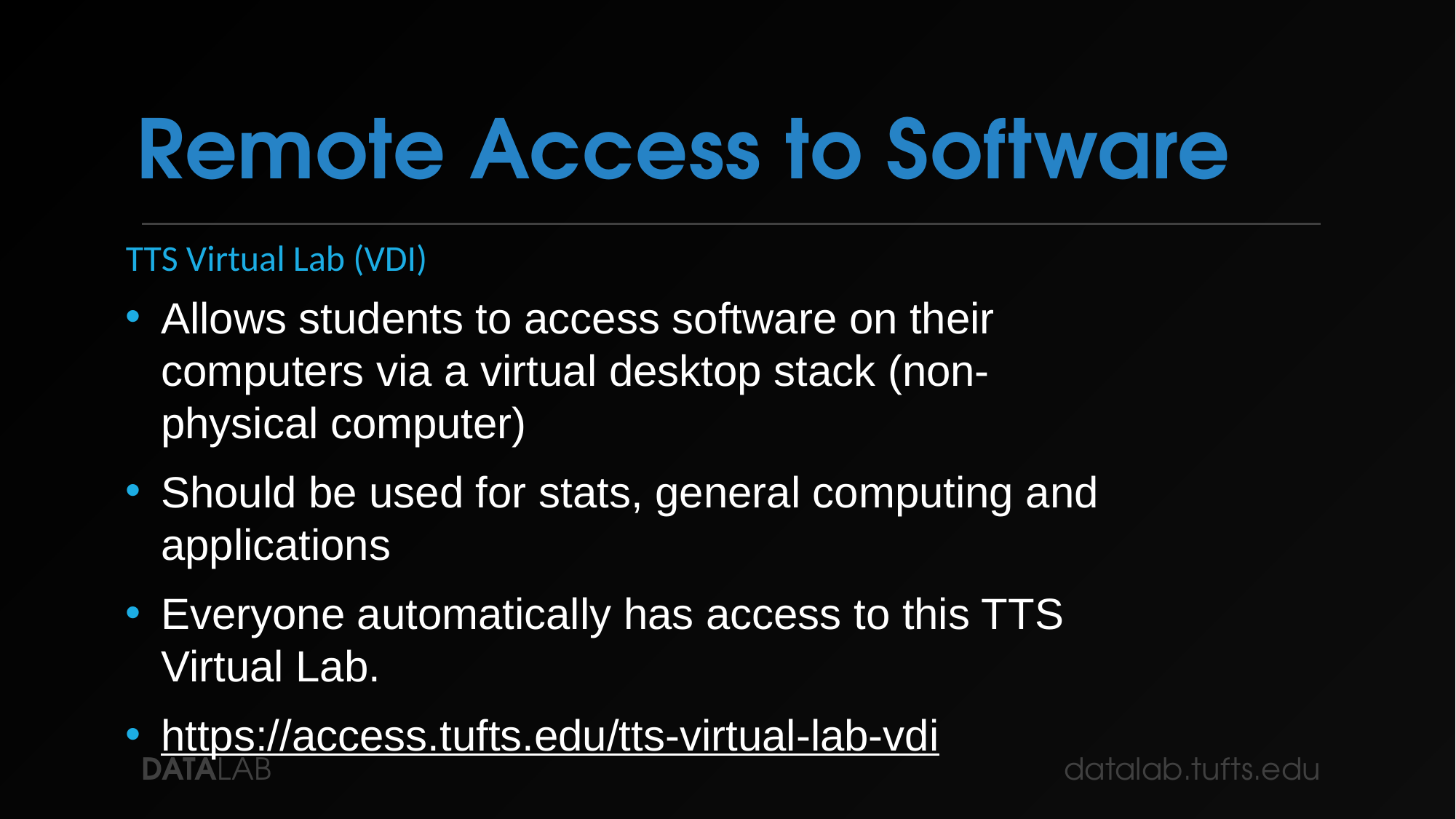

# Remote Access to Software
TTS Virtual Lab (VDI)
Allows students to access software on their computers via a virtual desktop stack (non-physical computer)
Should be used for stats, general computing and applications
Everyone automatically has access to this TTS Virtual Lab.
https://access.tufts.edu/tts-virtual-lab-vdi